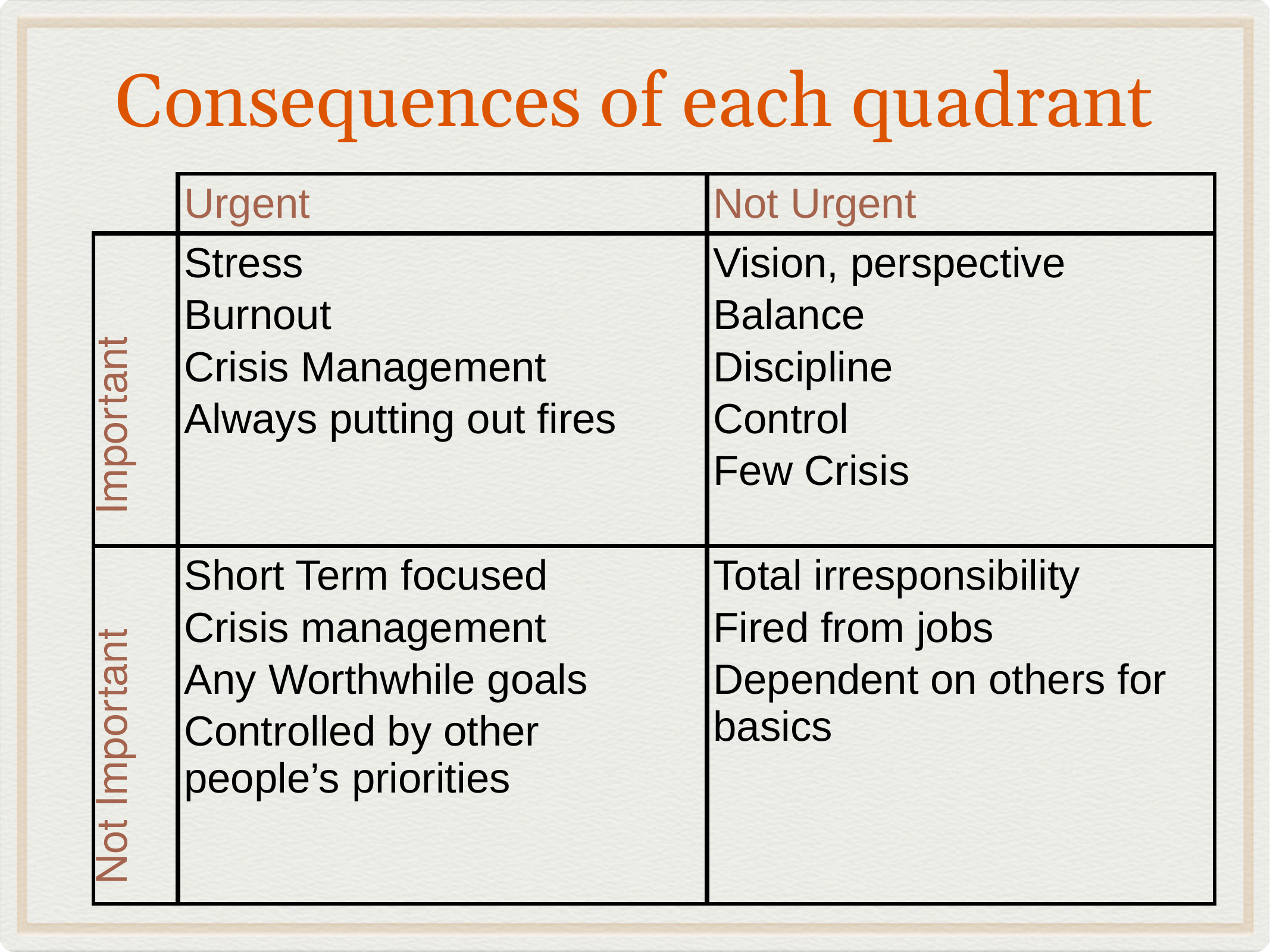

# Consequences of each quadrant
|  | Urgent | Not Urgent |
| --- | --- | --- |
|  | Stress Burnout Crisis Management Always putting out fires | Vision, perspective Balance Discipline Control Few Crisis |
|  | Short Term focused Crisis management Any Worthwhile goals Controlled by other people’s priorities | Total irresponsibility Fired from jobs Dependent on others for basics |
Important
Not Important